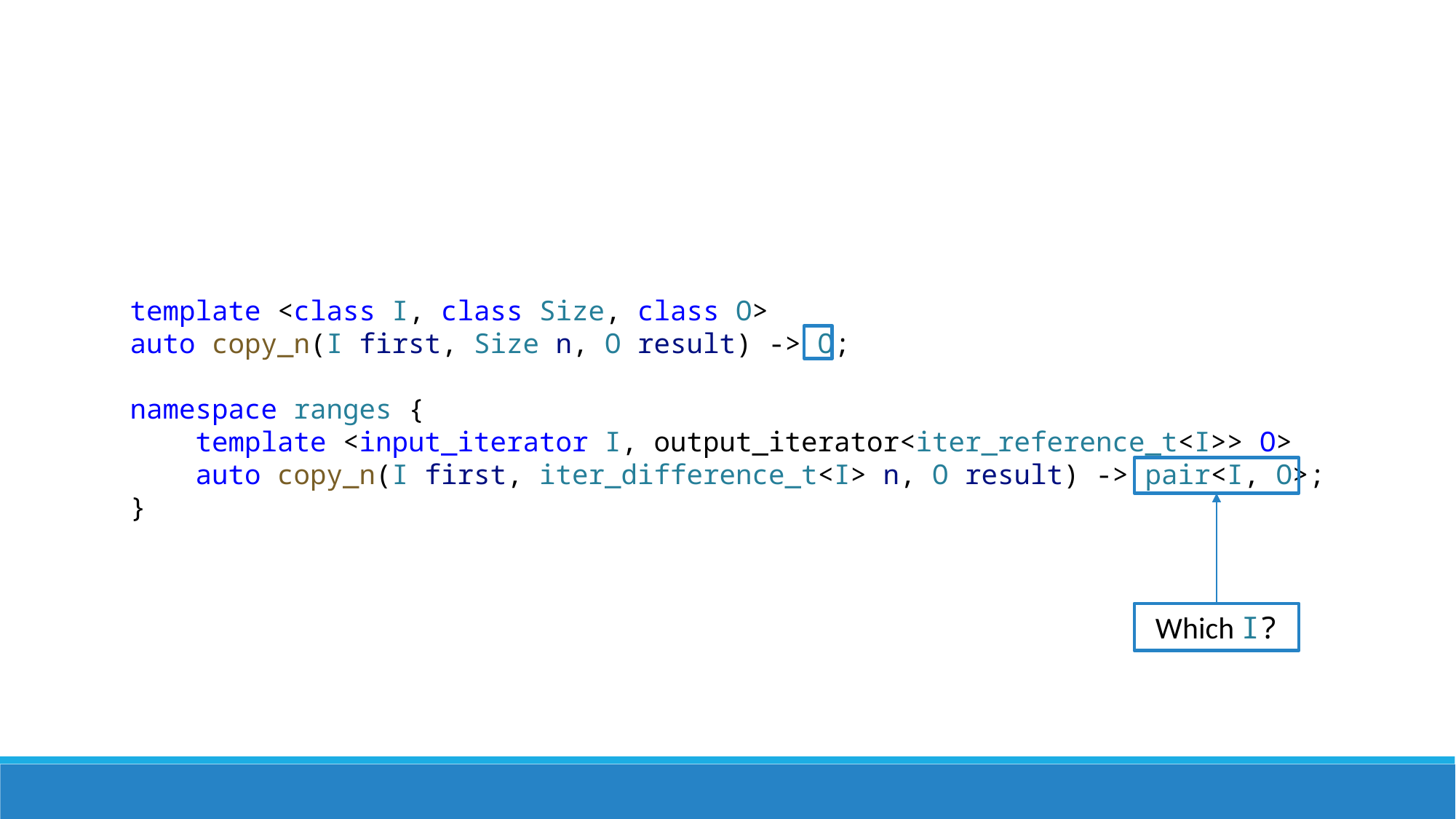

template <class I, class Size, class O>
auto copy_n(I first, Size n, O result) -> O;

namespace ranges {
    template <input_iterator I, output_iterator<iter_reference_t<I>> O>
    auto copy_n(I first, iter_difference_t<I> n, O result) -> pair<I, O>;
}

Which I?